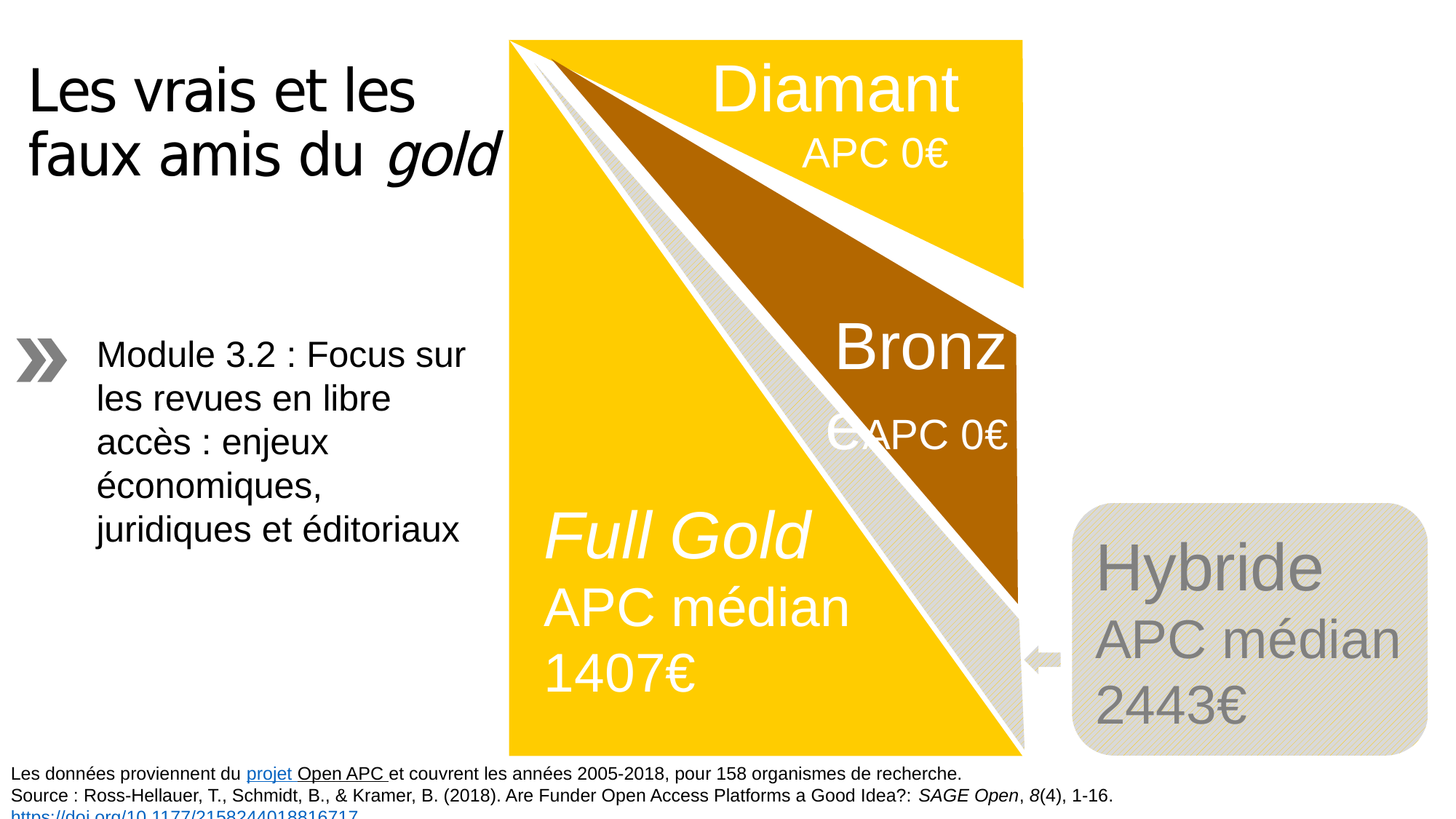

Diamant
APC 0€

# Les vrais et les faux amis du gold
Pt
C
APC
0$

BronzeAPC 0€
Module 3.2 : Focus sur les revues en libre accès : enjeux économiques, juridiques et éditoriaux

Full Gold
APC médian 1407€

Hybride
APC médian 2443€

Les données proviennent du projet Open APC et couvrent les années 2005-2018, pour 158 organismes de recherche.
Source : Ross-Hellauer, T., Schmidt, B., & Kramer, B. (2018). Are Funder Open Access Platforms a Good Idea?: SAGE Open, 8(4), 1‑16. https://doi.org/10.1177/2158244018816717